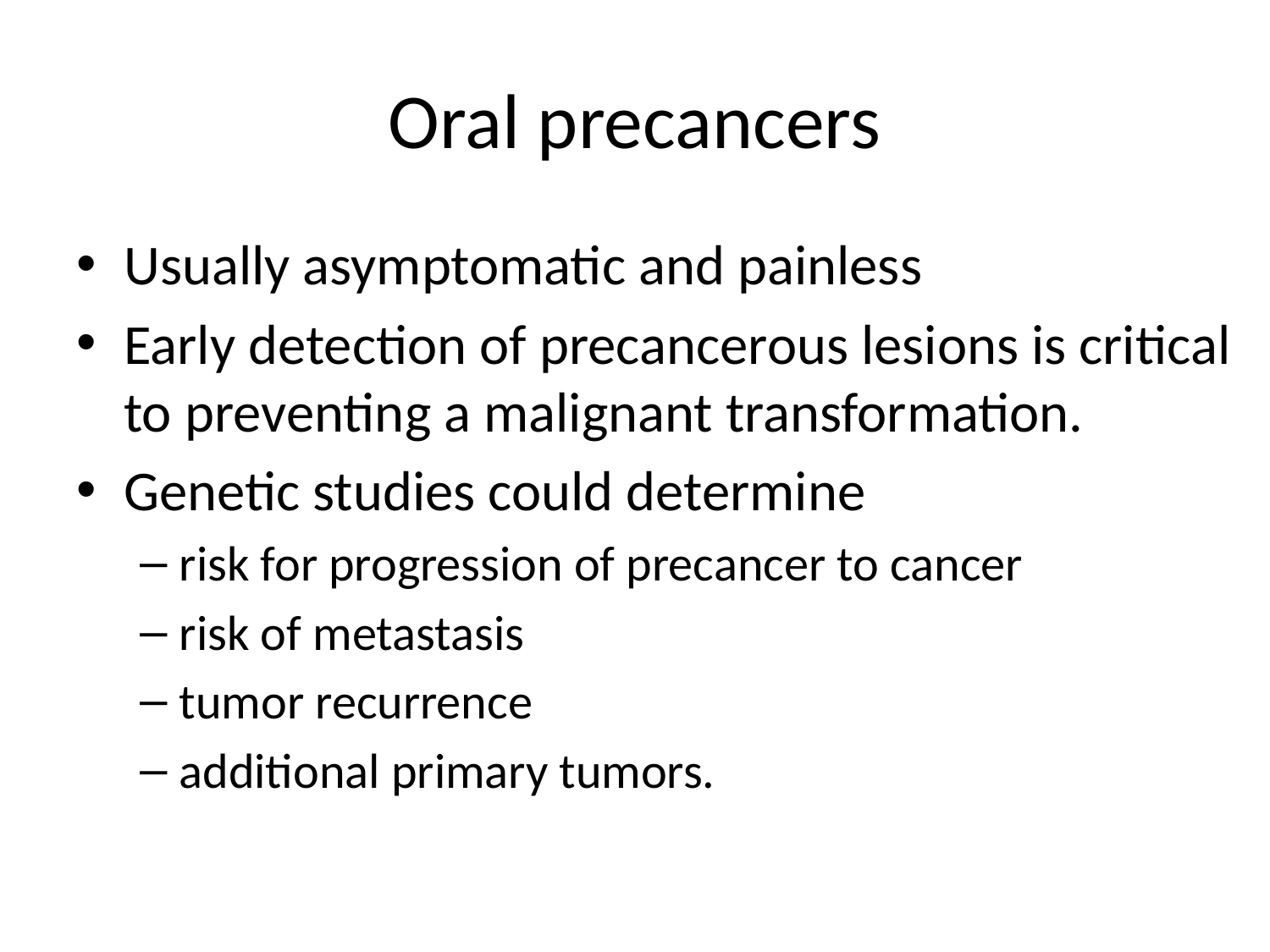

# Oral precancers
Usually asymptomatic and painless
Early detection of precancerous lesions is critical to preventing a malignant transformation.
Genetic studies could determine
risk for progression of precancer to cancer
risk of metastasis
tumor recurrence
additional primary tumors.